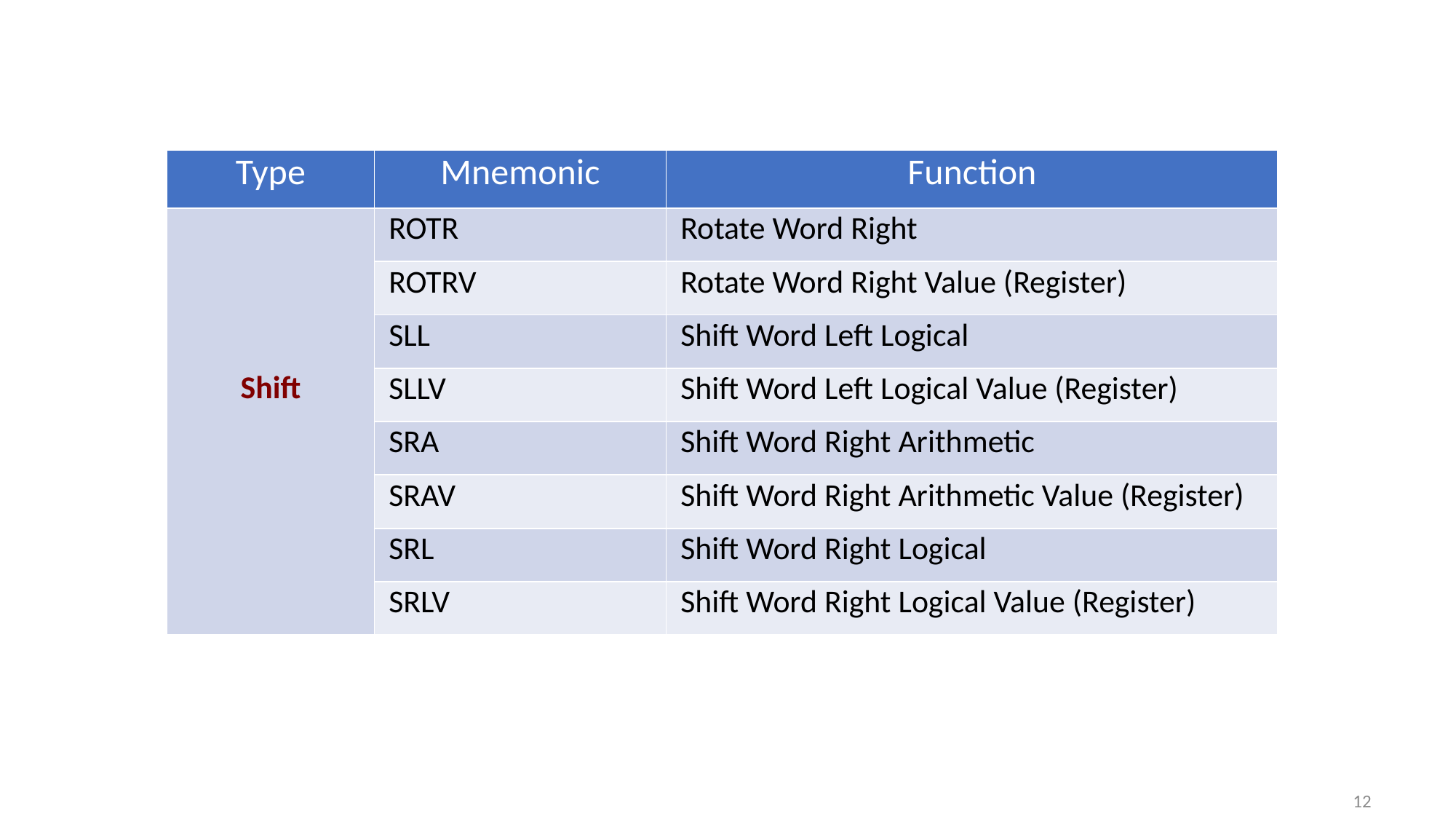

| Type | Mnemonic | Function |
| --- | --- | --- |
| Shift | ROTR | Rotate Word Right |
|  | ROTRV | Rotate Word Right Value (Register) |
|  | SLL | Shift Word Left Logical |
|  | SLLV | Shift Word Left Logical Value (Register) |
|  | SRA | Shift Word Right Arithmetic |
|  | SRAV | Shift Word Right Arithmetic Value (Register) |
|  | SRL | Shift Word Right Logical |
|  | SRLV | Shift Word Right Logical Value (Register) |
12